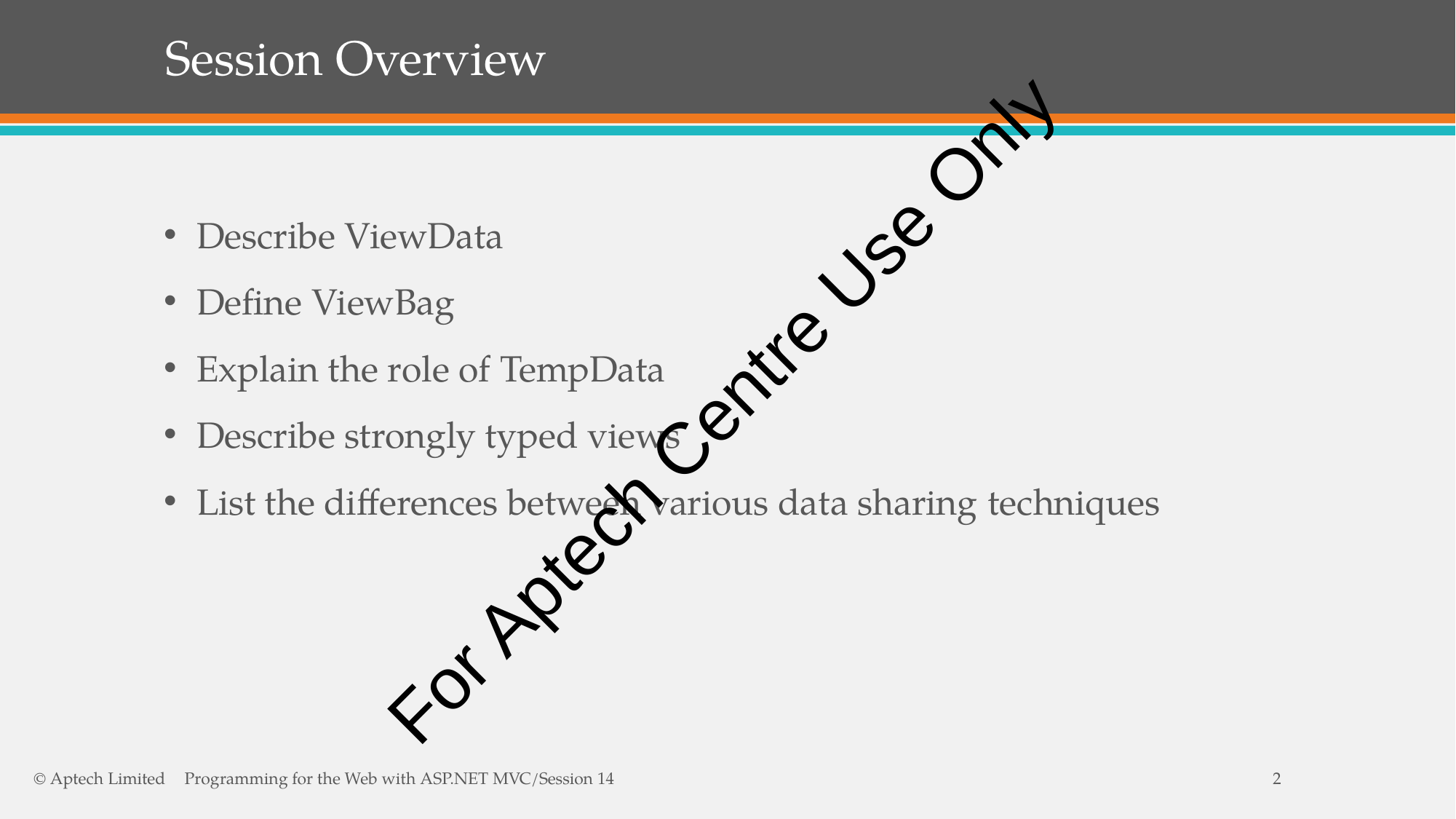

# Session Overview
Describe ViewData
Define ViewBag
Explain the role of TempData
Describe strongly typed views
List the differences between various data sharing techniques
For Aptech Centre Use Only
© Aptech Limited	Programming for the Web with ASP.NET MVC/Session 14
2